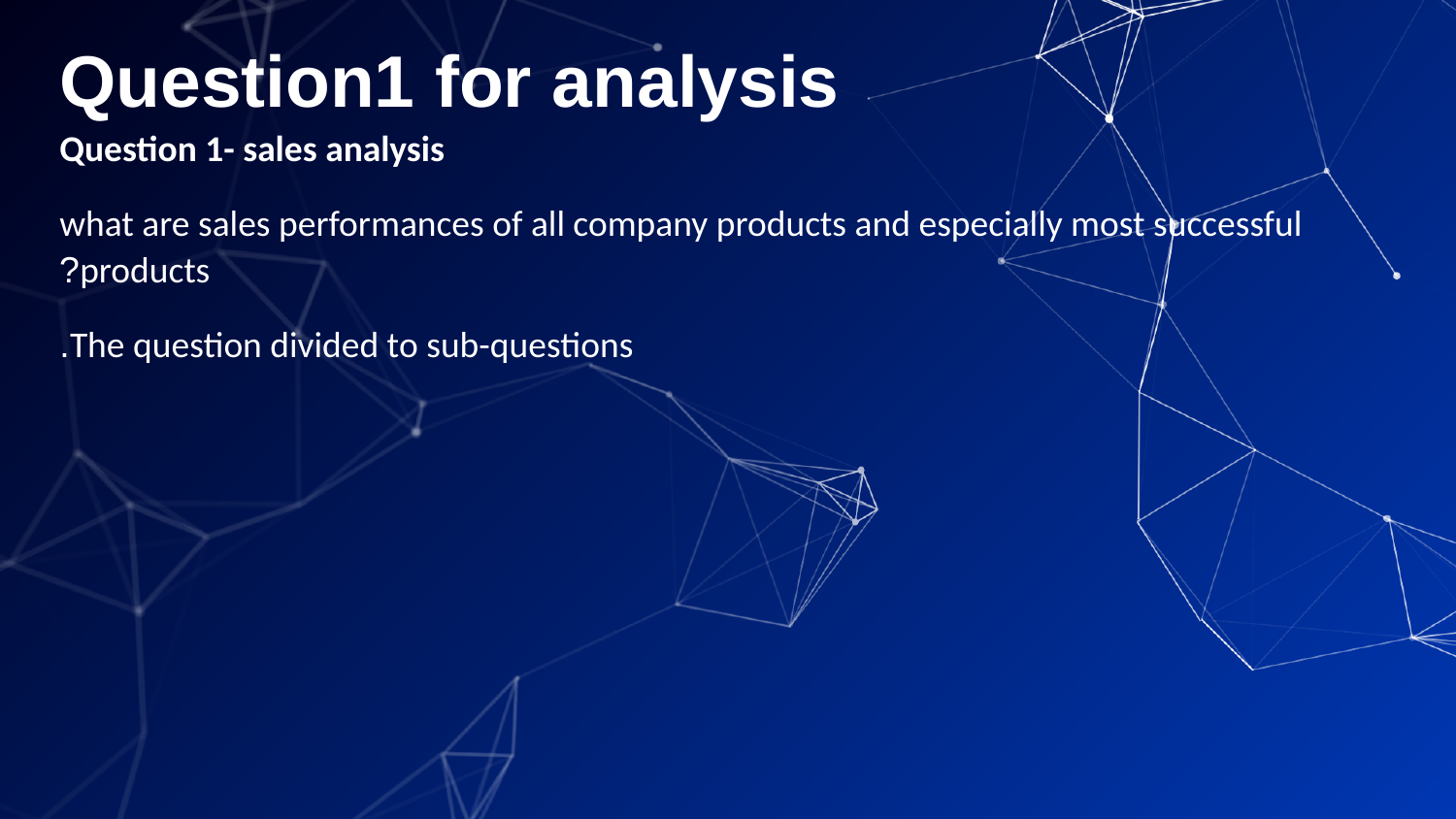

# Question1 for analysis
Question 1- sales analysis
what are sales performances of all company products and especially most successful products?
The question divided to sub-questions.

3